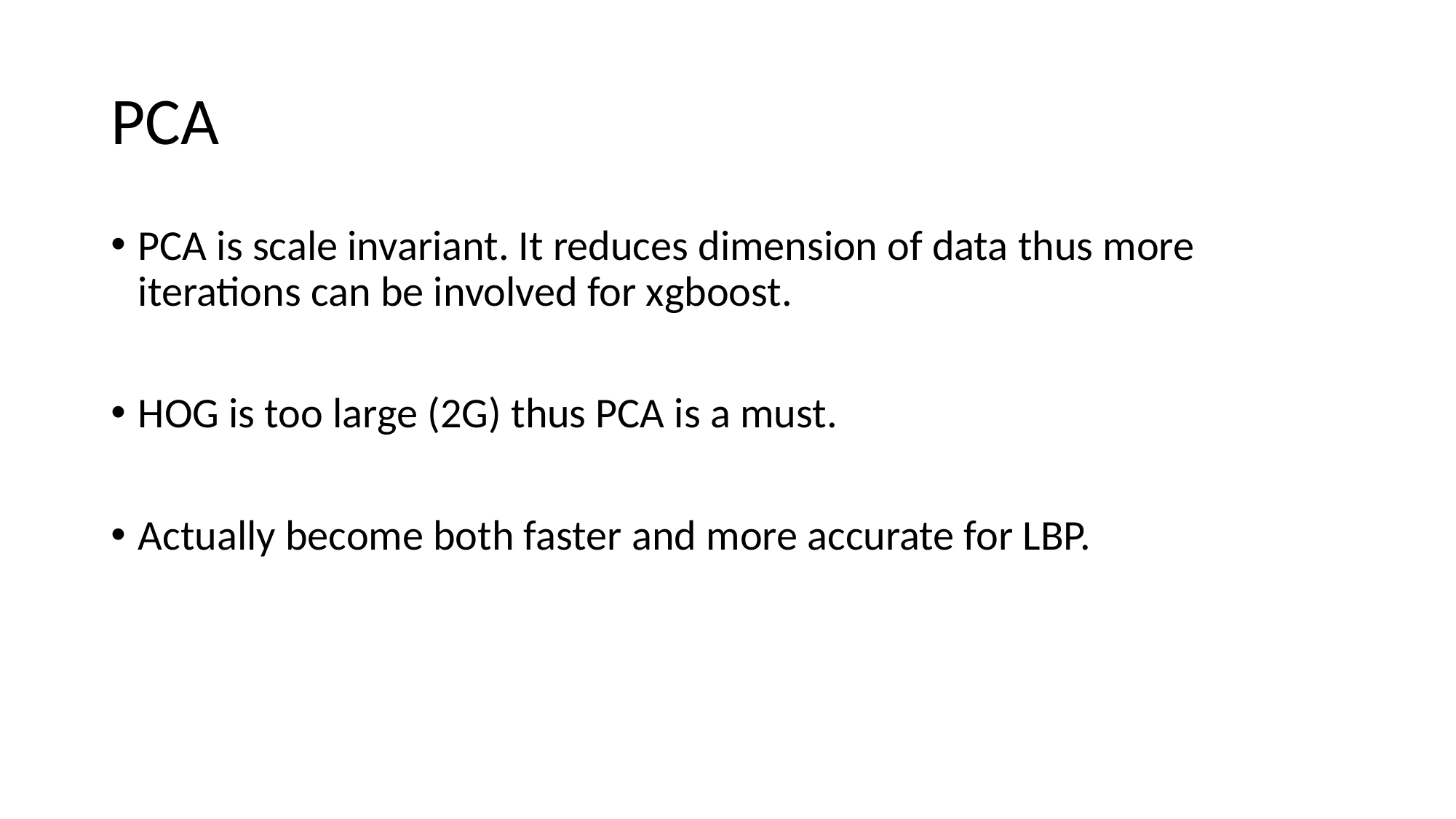

# PCA
PCA is scale invariant. It reduces dimension of data thus more iterations can be involved for xgboost.

HOG is too large (2G) thus PCA is a must.

Actually become both faster and more accurate for LBP.